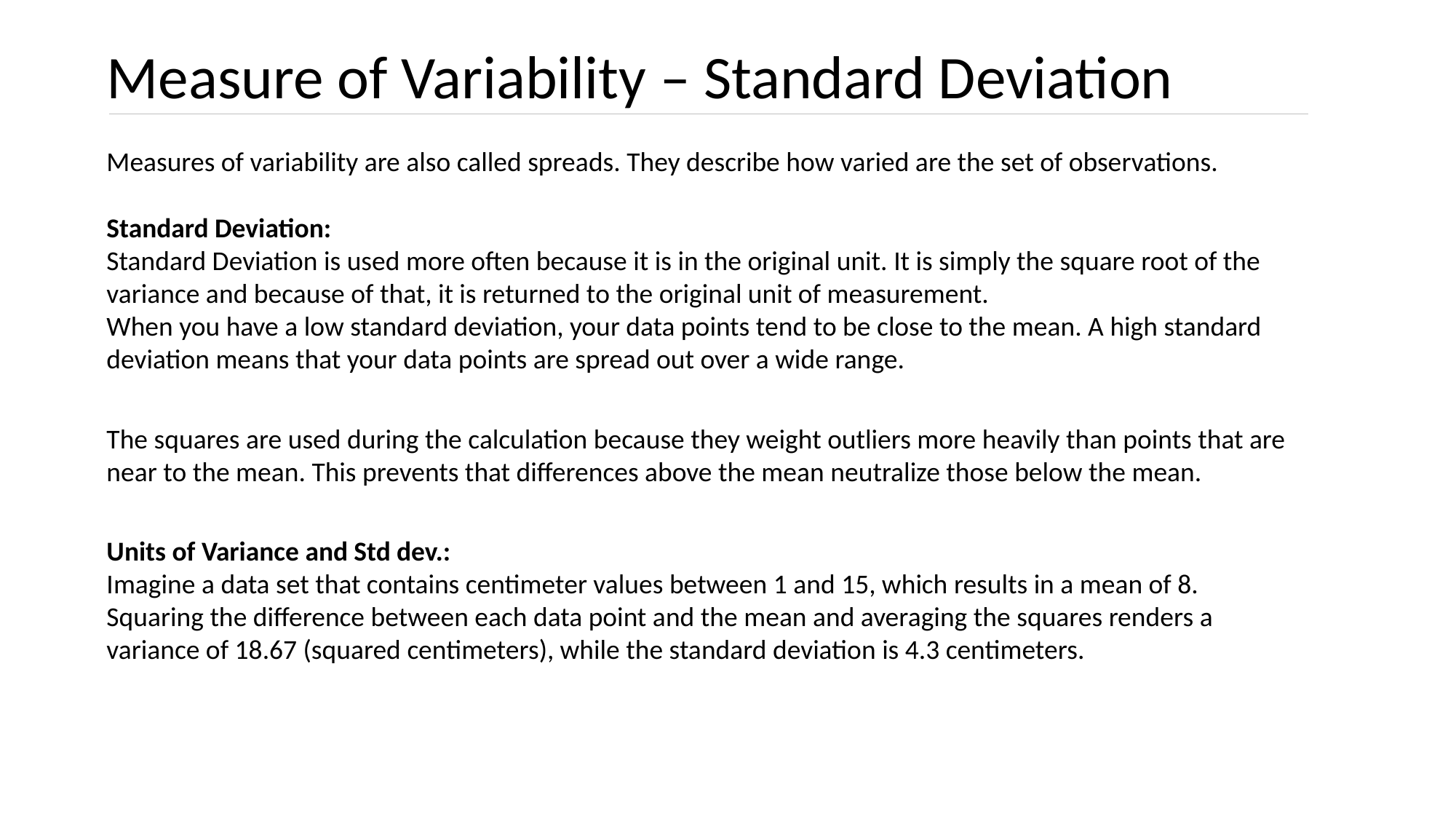

# Measure of Variability – Standard Deviation
Measures of variability are also called spreads. They describe how varied are the set of observations.
Standard Deviation:
Standard Deviation is used more often because it is in the original unit. It is simply the square root of the variance and because of that, it is returned to the original unit of measurement.
When you have a low standard deviation, your data points tend to be close to the mean. A high standard deviation means that your data points are spread out over a wide range.
The squares are used during the calculation because they weight outliers more heavily than points that are near to the mean. This prevents that differences above the mean neutralize those below the mean.
Units of Variance and Std dev.:
Imagine a data set that contains centimeter values between 1 and 15, which results in a mean of 8. Squaring the difference between each data point and the mean and averaging the squares renders a variance of 18.67 (squared centimeters), while the standard deviation is 4.3 centimeters.